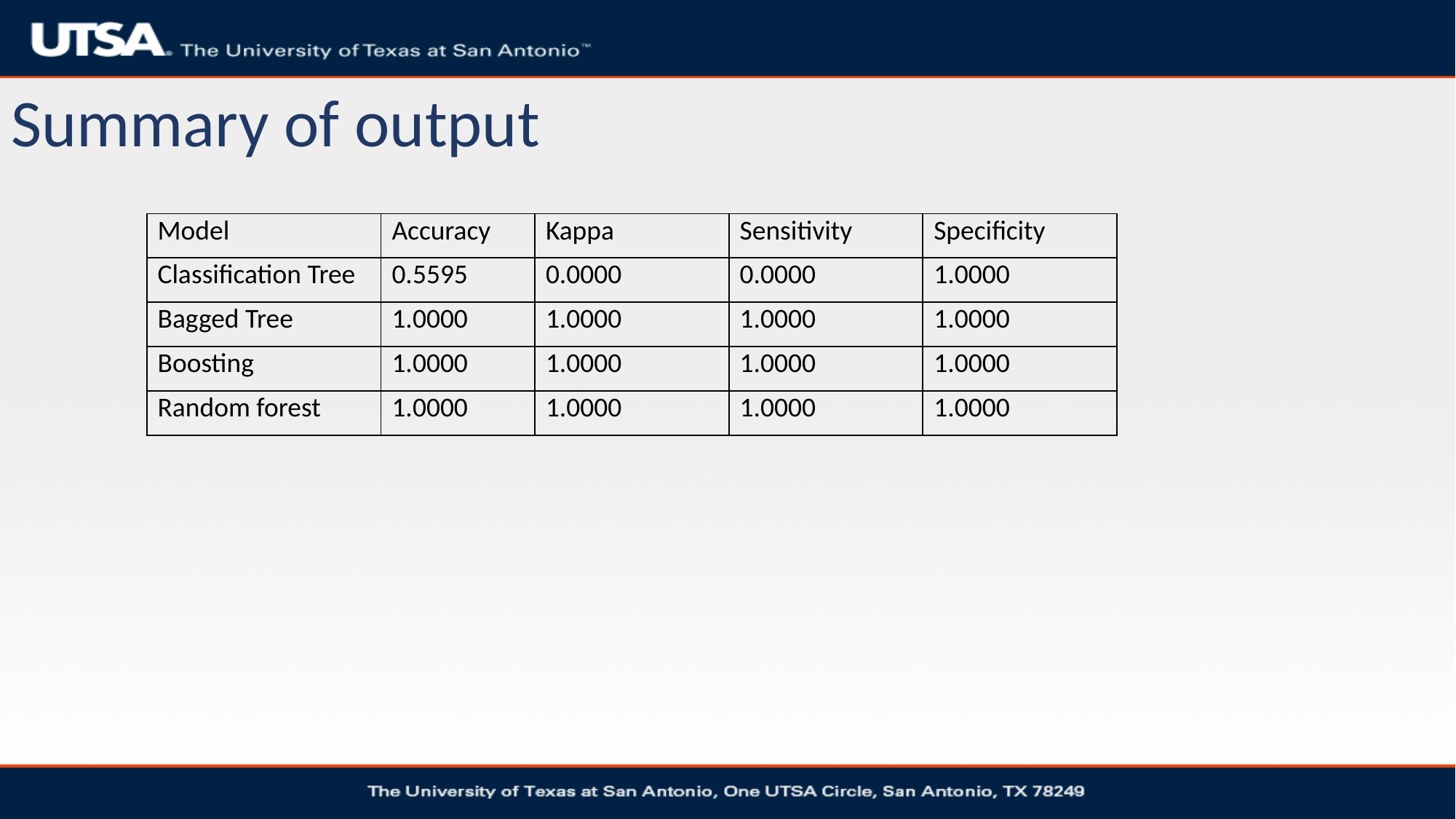

# Summary of output
| Model | Accuracy | Kappa | Sensitivity | Specificity |
| --- | --- | --- | --- | --- |
| Classification Tree | 0.5595 | 0.0000 | 0.0000 | 1.0000 |
| Bagged Tree | 1.0000 | 1.0000 | 1.0000 | 1.0000 |
| Boosting | 1.0000 | 1.0000 | 1.0000 | 1.0000 |
| Random forest | 1.0000 | 1.0000 | 1.0000 | 1.0000 |